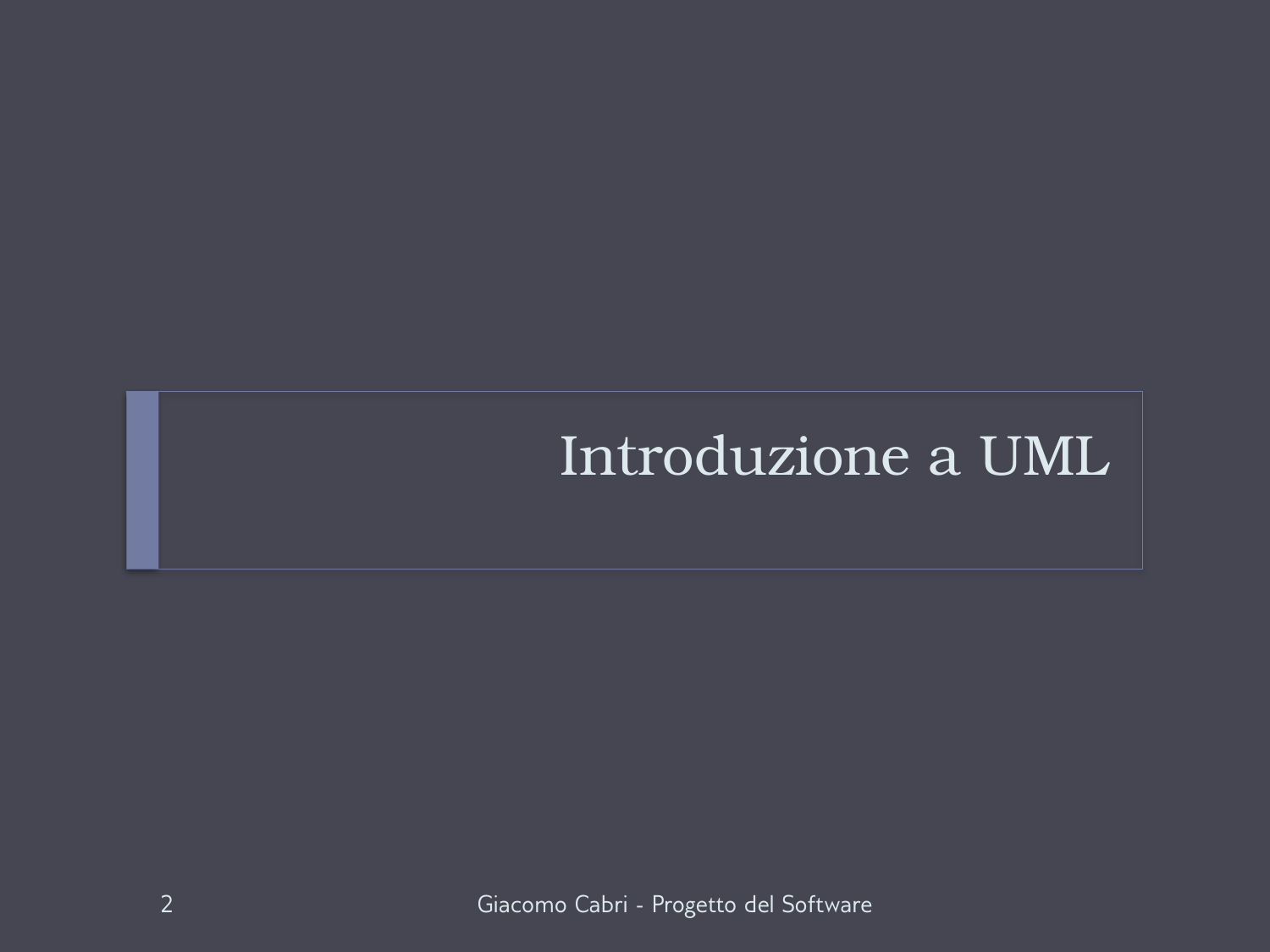

# Introduzione a UML

2
Giacomo Cabri - Progetto del Software